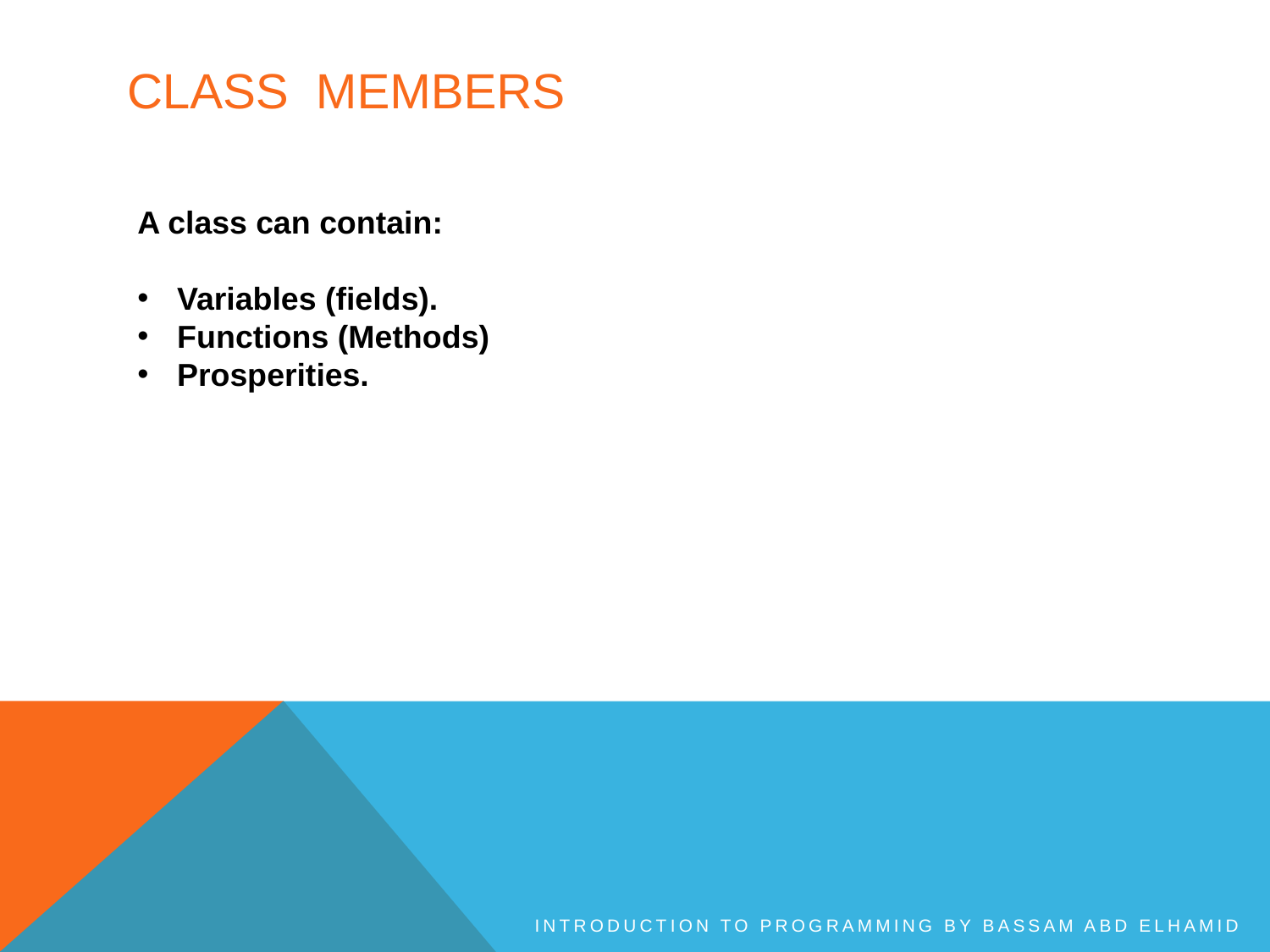

# Class  members
A class can contain:

Variables (fields).
Functions (Methods)
Prosperities.
Introduction to Programming By Bassam Abd Elhamid